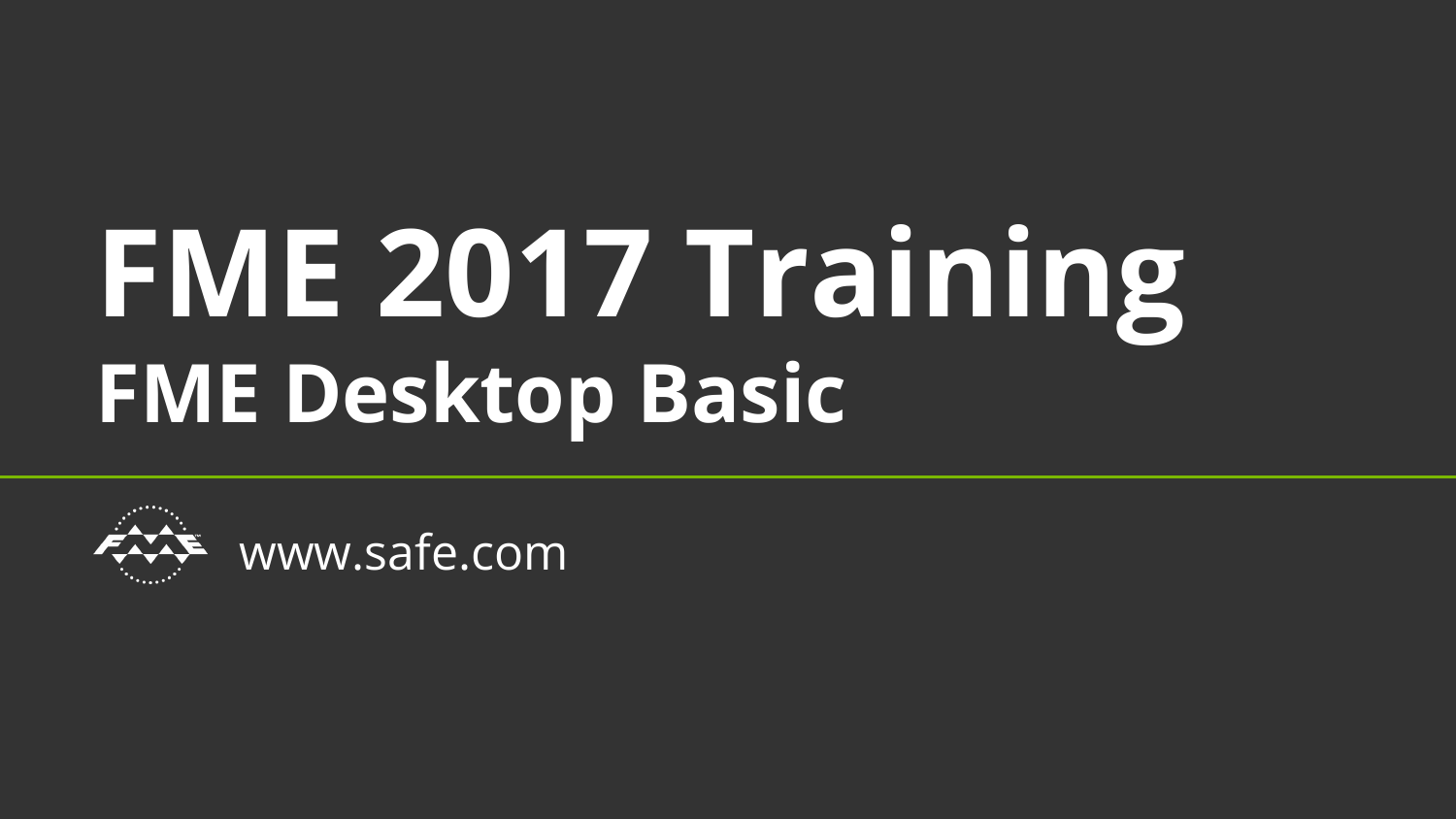

# FME 2017 Training FME Desktop Basic
www.safe.com